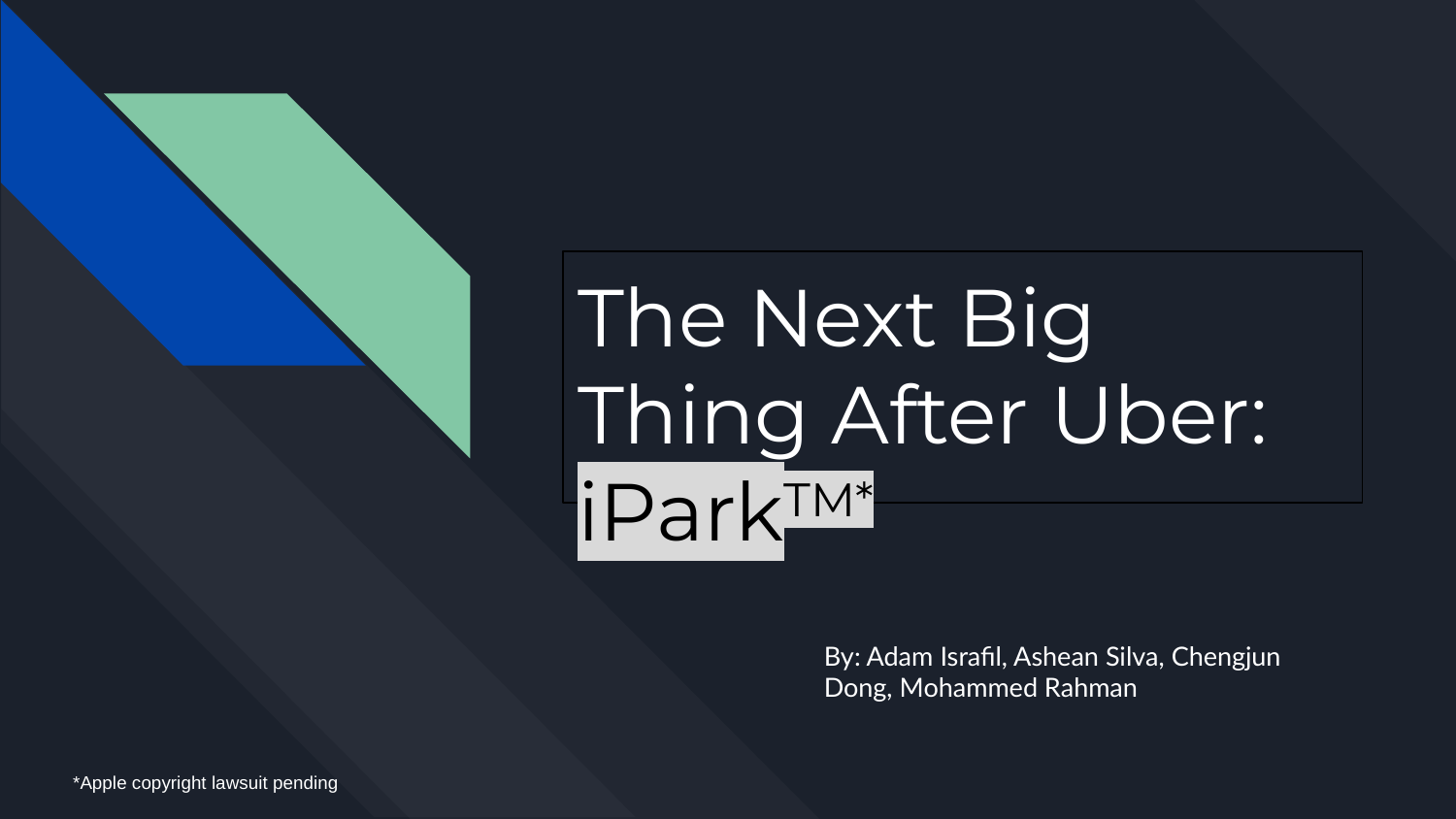

# The Next Big Thing After Uber: iParkTM*
By: Adam Israfil, Ashean Silva, Chengjun Dong, Mohammed Rahman
*Apple copyright lawsuit pending